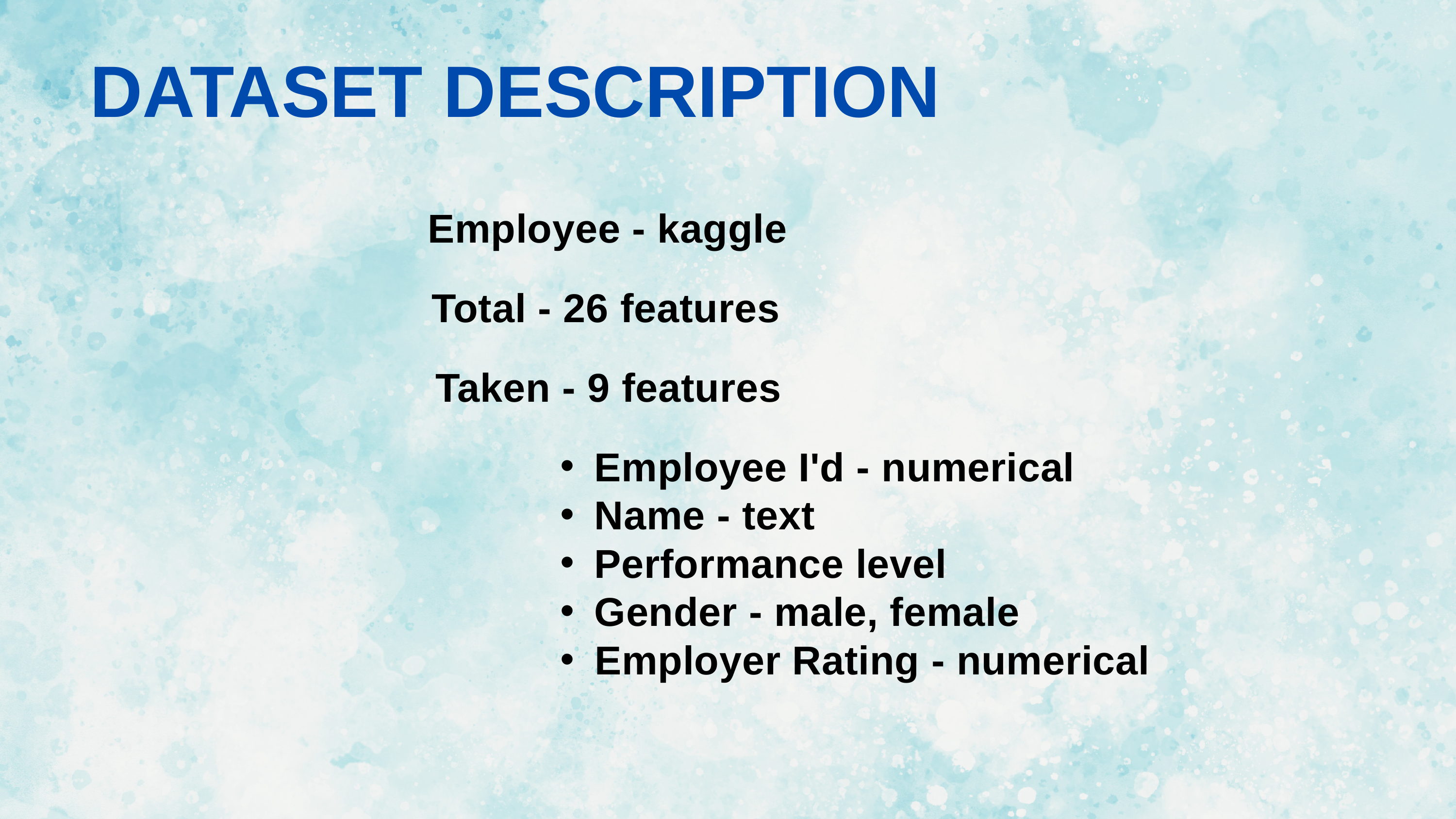

DATASET DESCRIPTION
Employee - kaggle
Total - 26 features
Taken - 9 features
Employee I'd - numerical
Name - text
Performance level
Gender - male, female
﻿Employer Rating - numerical